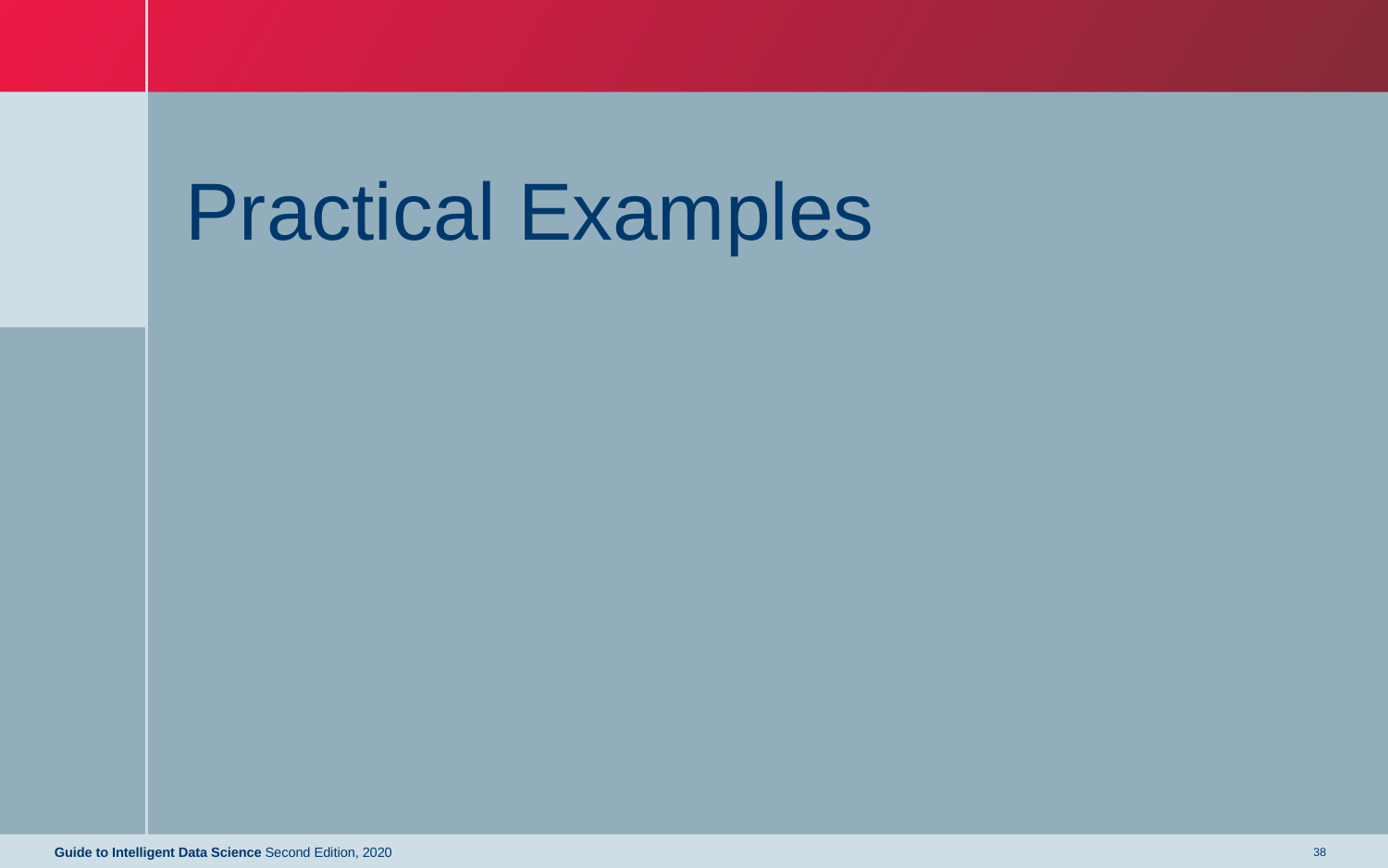

# Practical Examples
Guide to Intelligent Data Science Second Edition, 2020
38